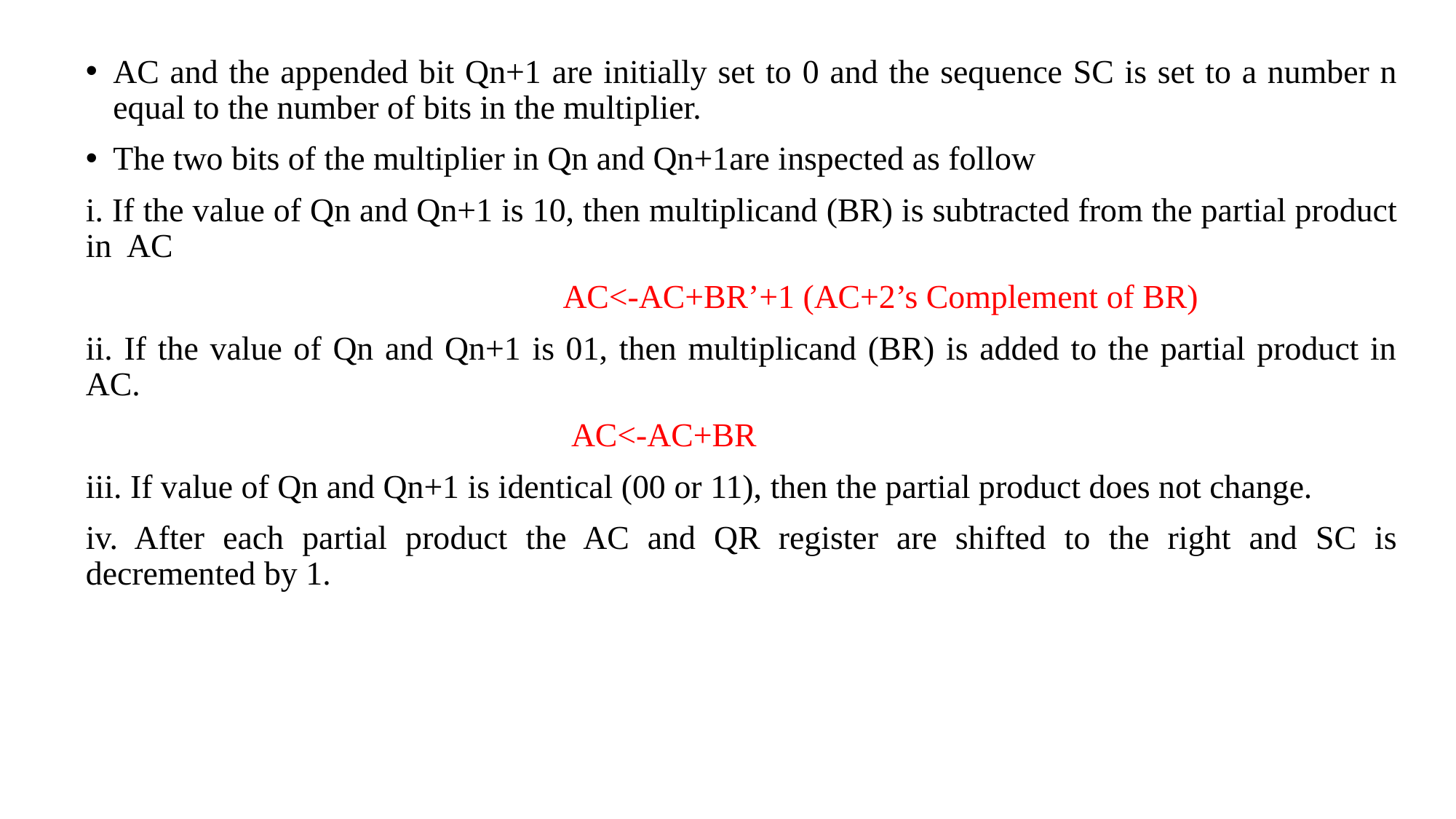

AC and the appended bit Qn+1 are initially set to 0 and the sequence SC is set to a number n equal to the number of bits in the multiplier.
The two bits of the multiplier in Qn and Qn+1are inspected as follow
i. If the value of Qn and Qn+1 is 10, then multiplicand (BR) is subtracted from the partial product in  AC
                                                         AC<-AC+BR’+1 (AC+2’s Complement of BR)
ii. If the value of Qn and Qn+1 is 01, then multiplicand (BR) is added to the partial product in AC.
                                                          AC<-AC+BR
iii. If value of Qn and Qn+1 is identical (00 or 11), then the partial product does not change.
iv. After each partial product the AC and QR register are shifted to the right and SC is decremented by 1.